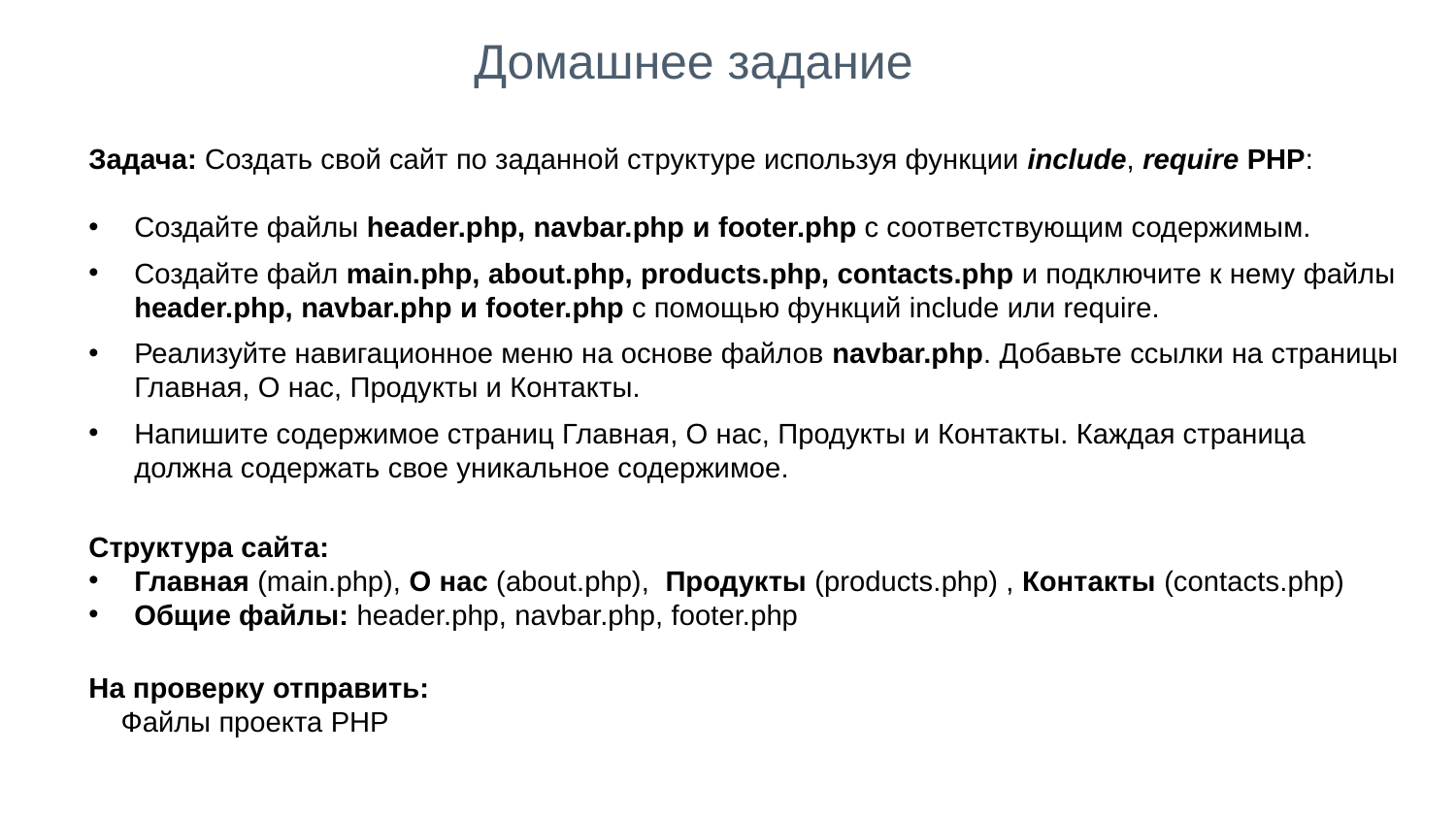

Домашнее задание
Задача: Создать свой сайт по заданной структуре используя функции include, require PHP:

Создайте файлы header.php, navbar.php и footer.php с соответствующим содержимым.
Создайте файл main.php, about.php, products.php, contacts.php и подключите к нему файлы header.php, navbar.php и footer.php с помощью функций include или require.
Реализуйте навигационное меню на основе файлов navbar.php. Добавьте ссылки на страницы Главная, О нас, Продукты и Контакты.
Напишите содержимое страниц Главная, О нас, Продукты и Контакты. Каждая страница должна содержать свое уникальное содержимое.

Структура сайта:
Главная (main.php), О нас (about.php),  Продукты (products.php) , Контакты (contacts.php)
Общие файлы: header.php, navbar.php, footer.php

На проверку отправить:
    Файлы проекта PHP